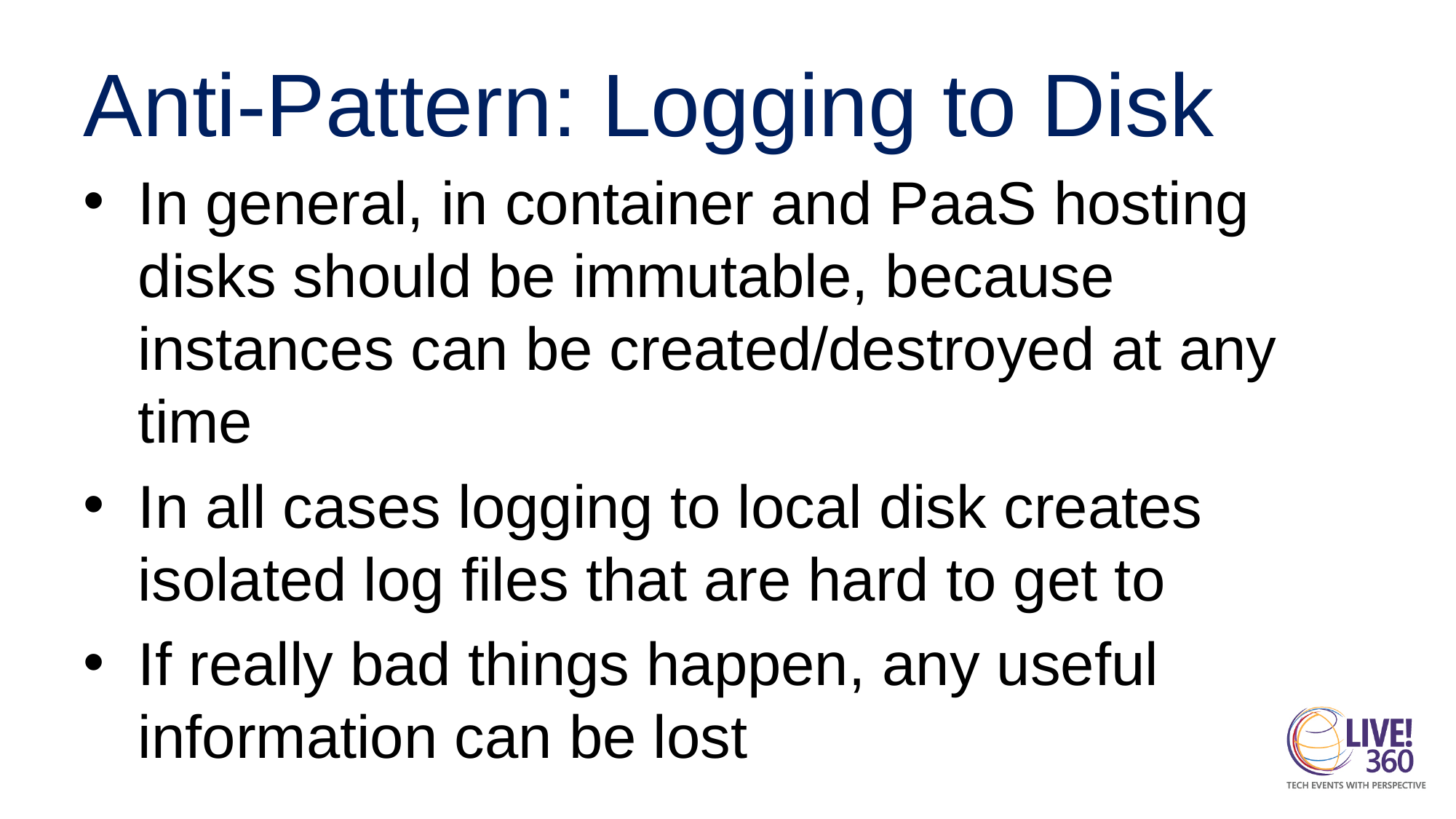

# Anti-Pattern: Logging to Disk
In general, in container and PaaS hosting disks should be immutable, because instances can be created/destroyed at any time
In all cases logging to local disk creates isolated log files that are hard to get to
If really bad things happen, any useful information can be lost